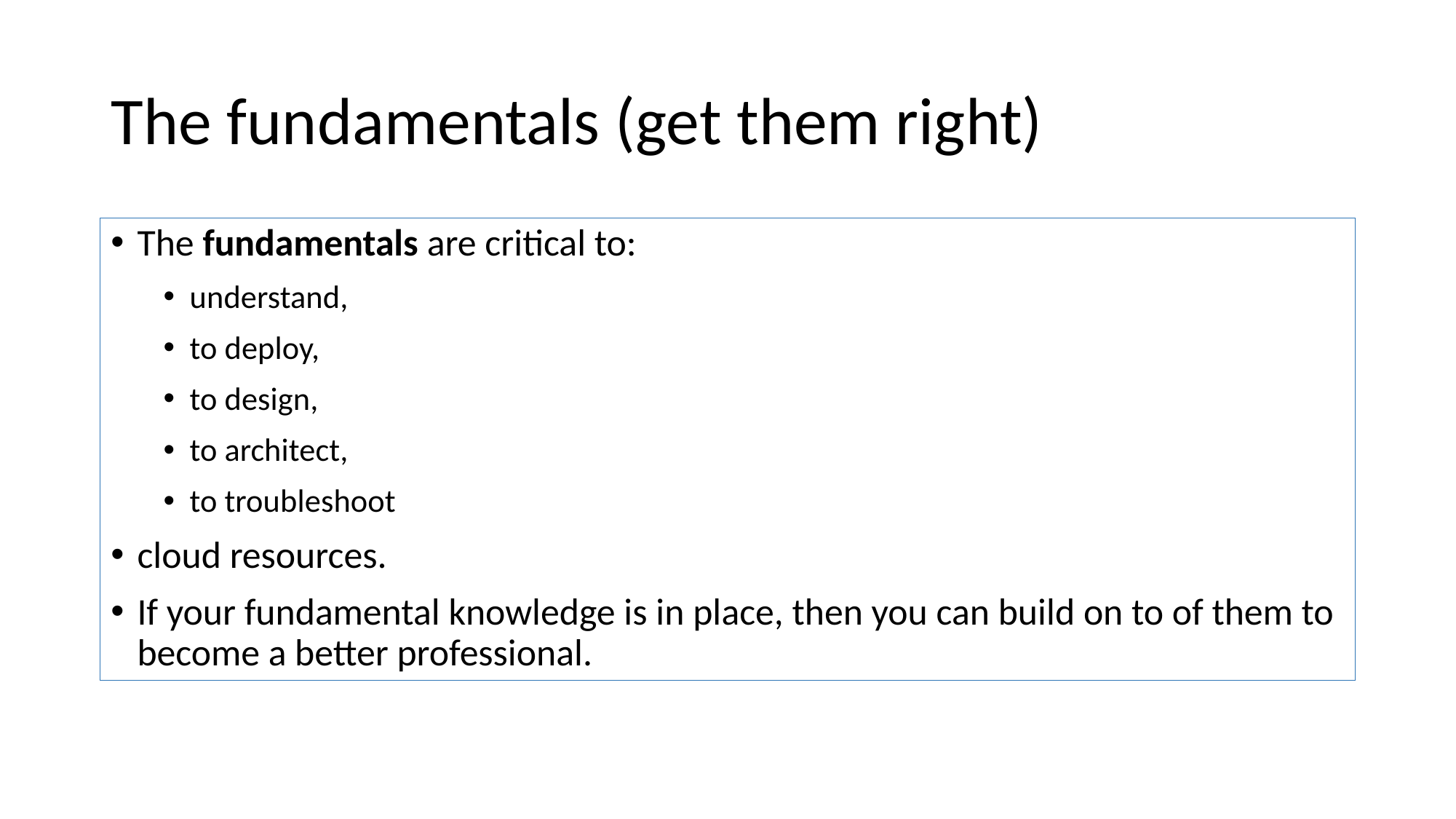

# The fundamentals (get them right)
The fundamentals are critical to:
understand,
to deploy,
to design,
to architect,
to troubleshoot
cloud resources.
If your fundamental knowledge is in place, then you can build on to of them to become a better professional.